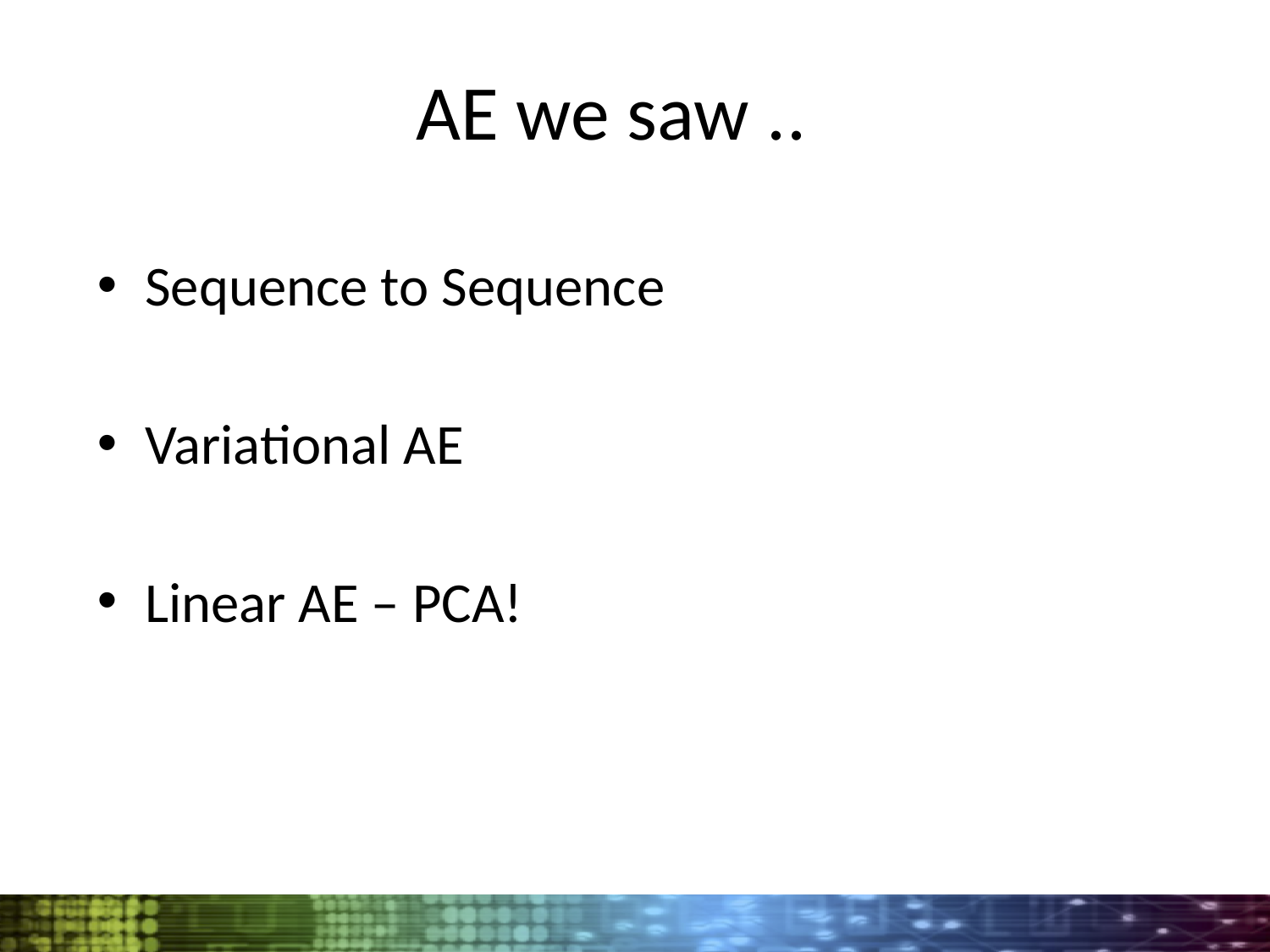

AE we saw ..

Sequence to Sequence

Variational AE

Linear AE – PCA!